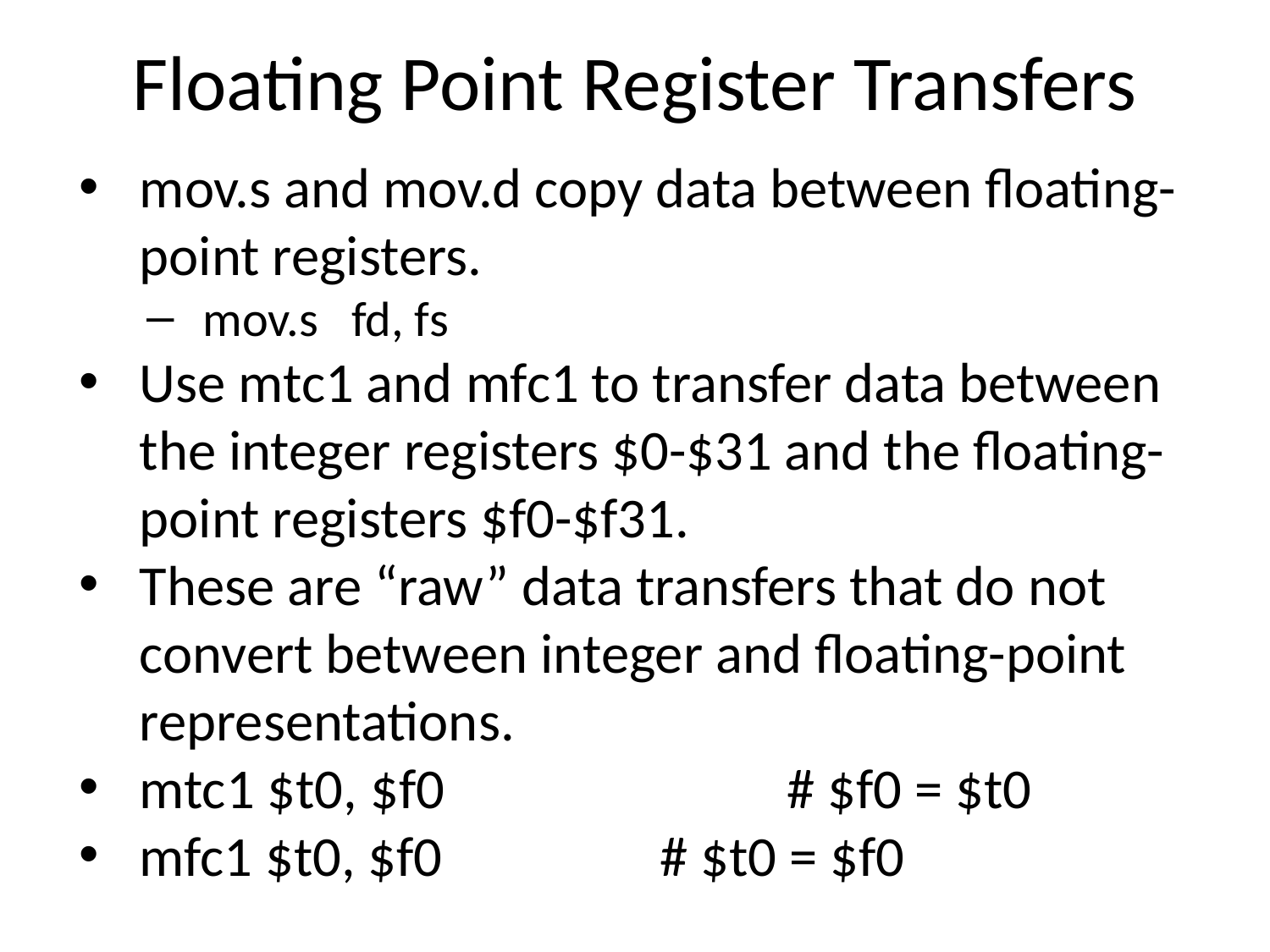

Floating Point Register Transfers
mov.s and mov.d copy data between floating-point registers.
mov.s   fd, fs
Use mtc1 and mfc1 to transfer data between the integer registers $0-$31 and the floating-point registers $f0-$f31.
These are “raw” data transfers that do not convert between integer and floating-point representations.
mtc1 $t0, $f0			 # $f0 = $t0
mfc1 $t0, $f0 		 # $t0 = $f0